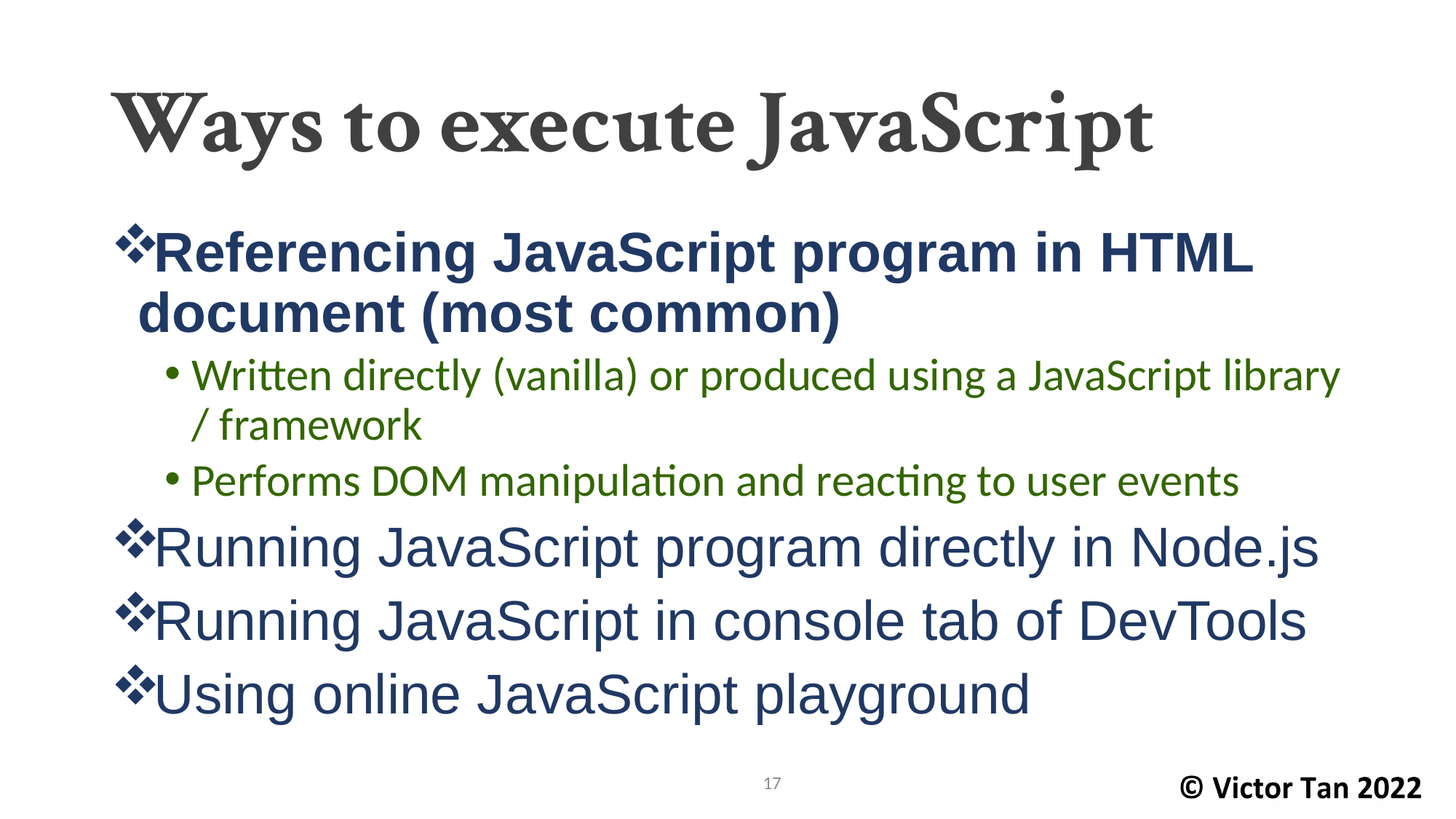

# Ways to execute JavaScript
Referencing JavaScript program in HTML document (most common)
Written directly (vanilla) or produced using a JavaScript library / framework
Performs DOM manipulation and reacting to user events
Running JavaScript program directly in Node.js
Running JavaScript in console tab of DevTools
Using online JavaScript playground
17